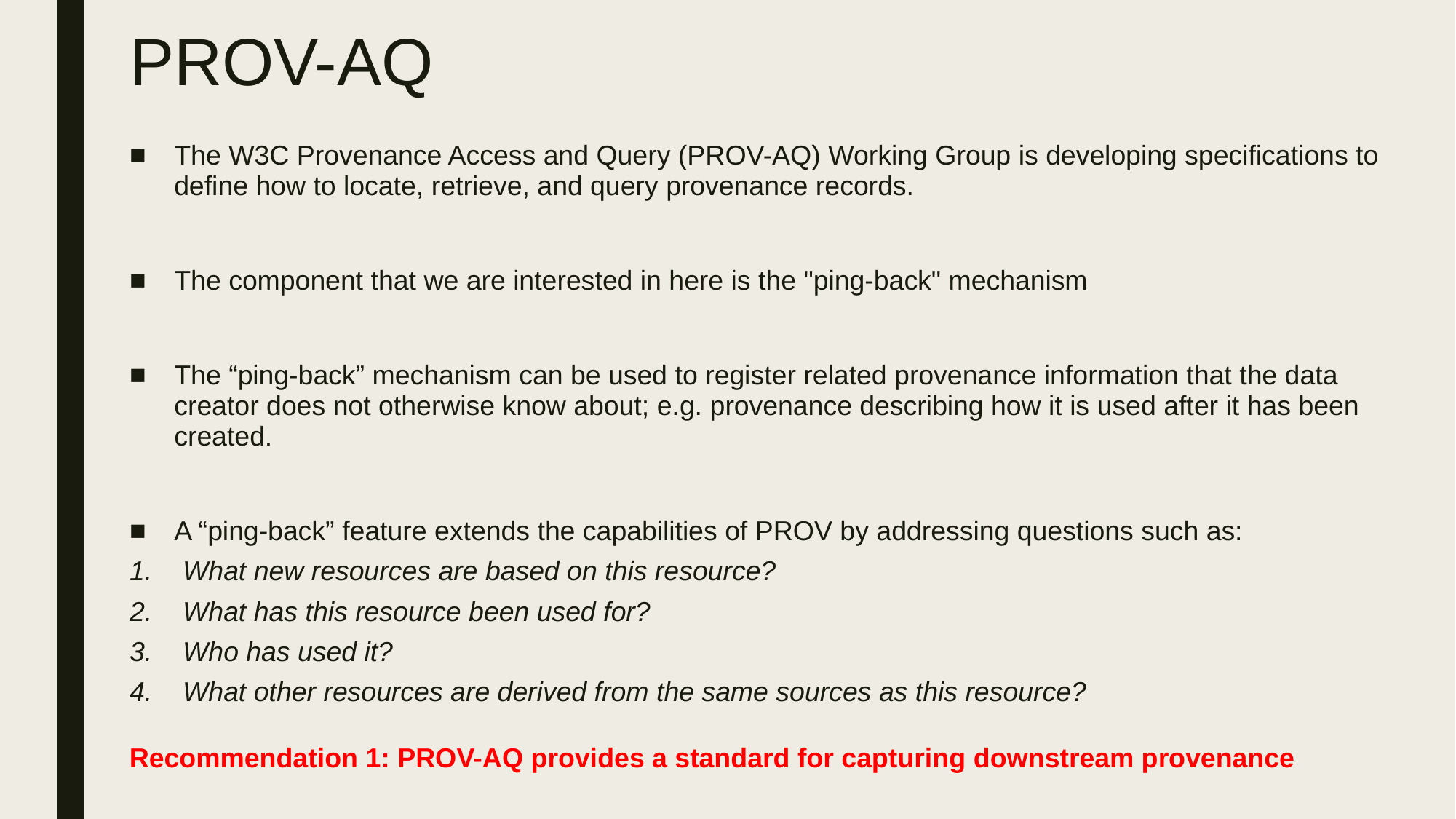

# PROV-AQ
The W3C Provenance Access and Query (PROV-AQ) Working Group is developing specifications to define how to locate, retrieve, and query provenance records.

The component that we are interested in here is the "ping-back" mechanism

The “ping-back” mechanism can be used to register related provenance information that the data creator does not otherwise know about; e.g. provenance describing how it is used after it has been created.

A “ping-back” feature extends the capabilities of PROV by addressing questions such as:
What new resources are based on this resource?
What has this resource been used for?
Who has used it?
What other resources are derived from the same sources as this resource?

Recommendation 1: PROV-AQ provides a standard for capturing downstream provenance